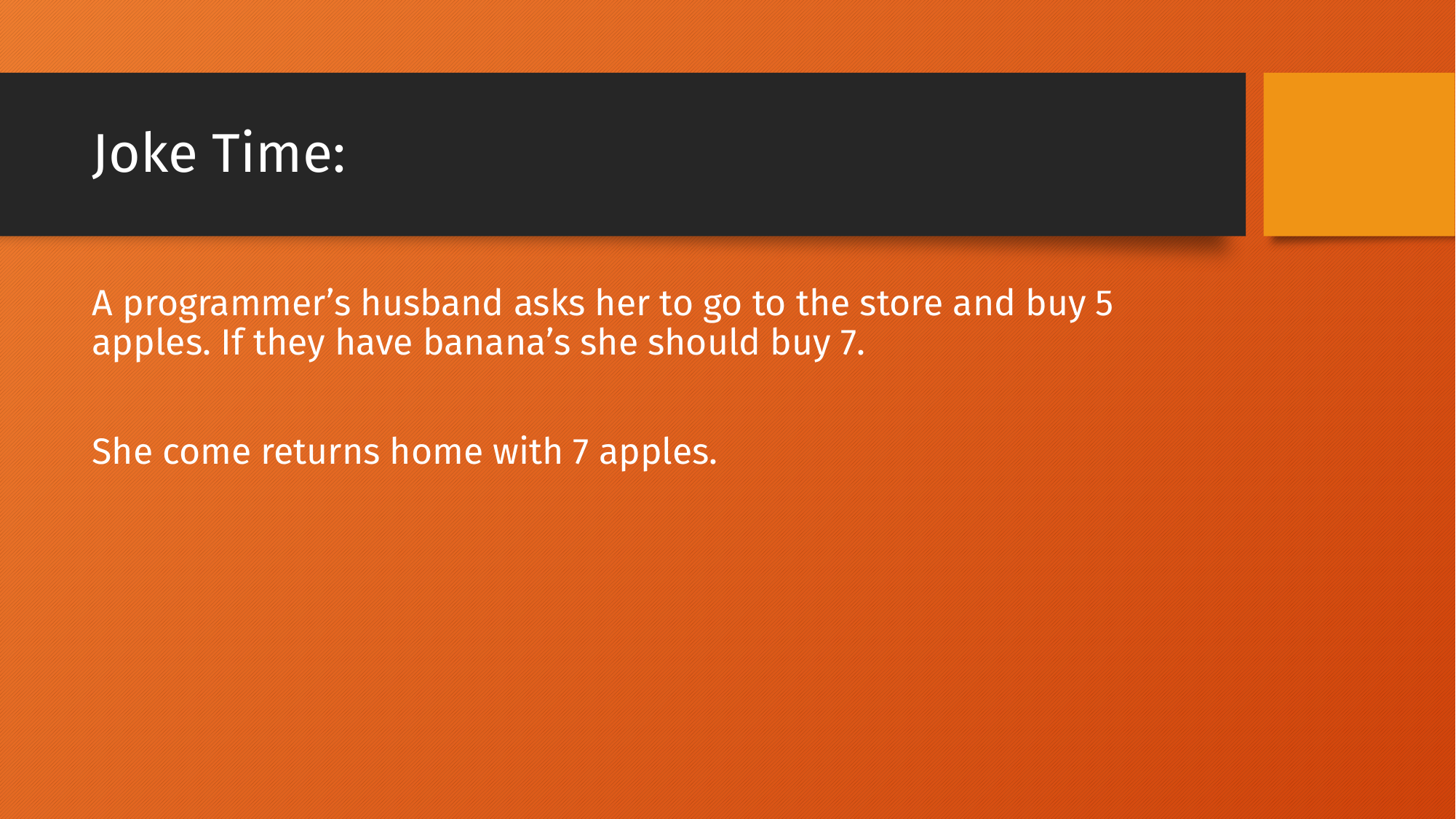

# Joke Time:
A programmer’s husband asks her to go to the store and buy 5 apples. If they have banana’s she should buy 7.

She come returns home with 7 apples.